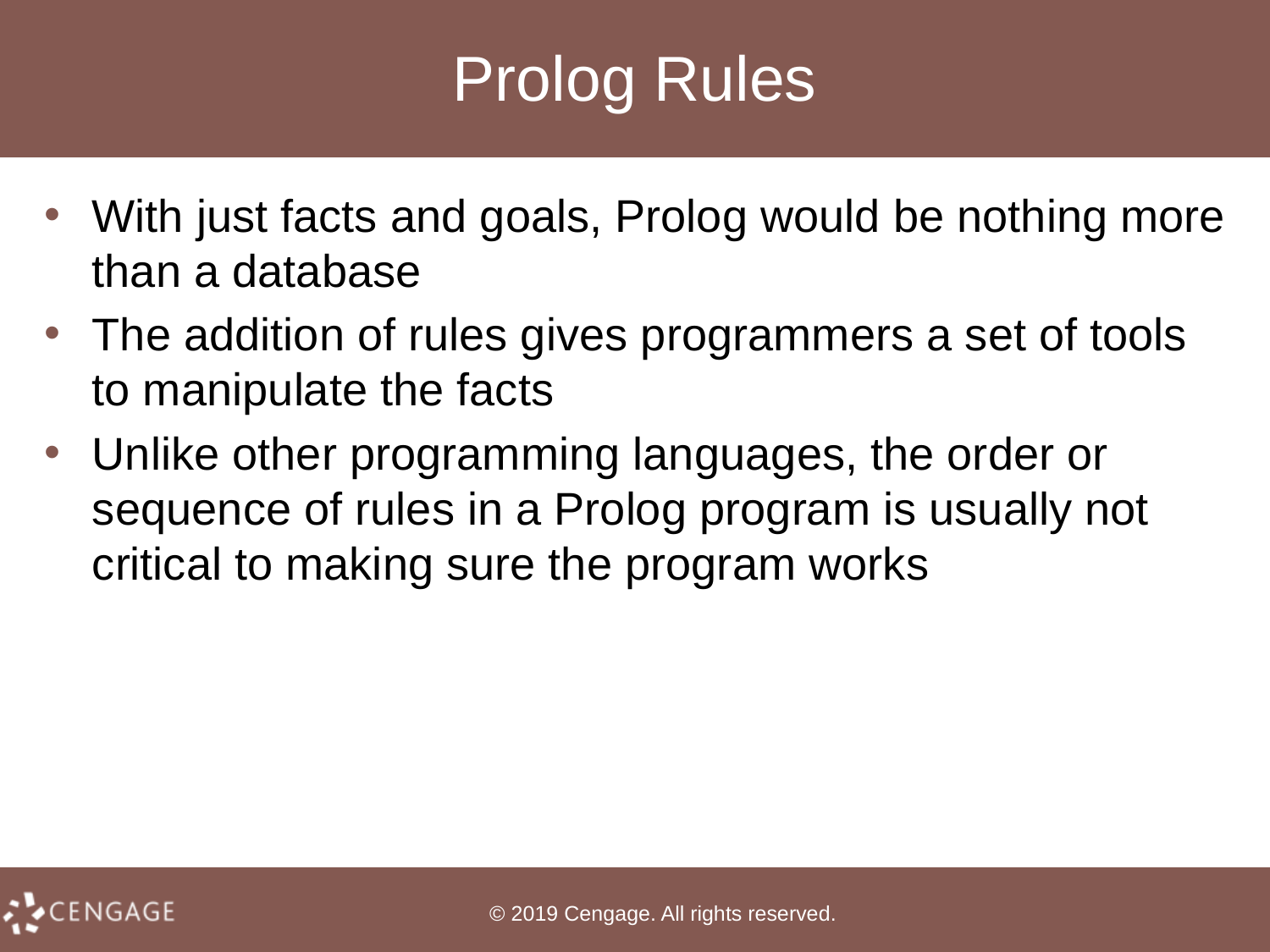

# Prolog Rules
With just facts and goals, Prolog would be nothing more than a database
The addition of rules gives programmers a set of tools to manipulate the facts
Unlike other programming languages, the order or sequence of rules in a Prolog program is usually not critical to making sure the program works